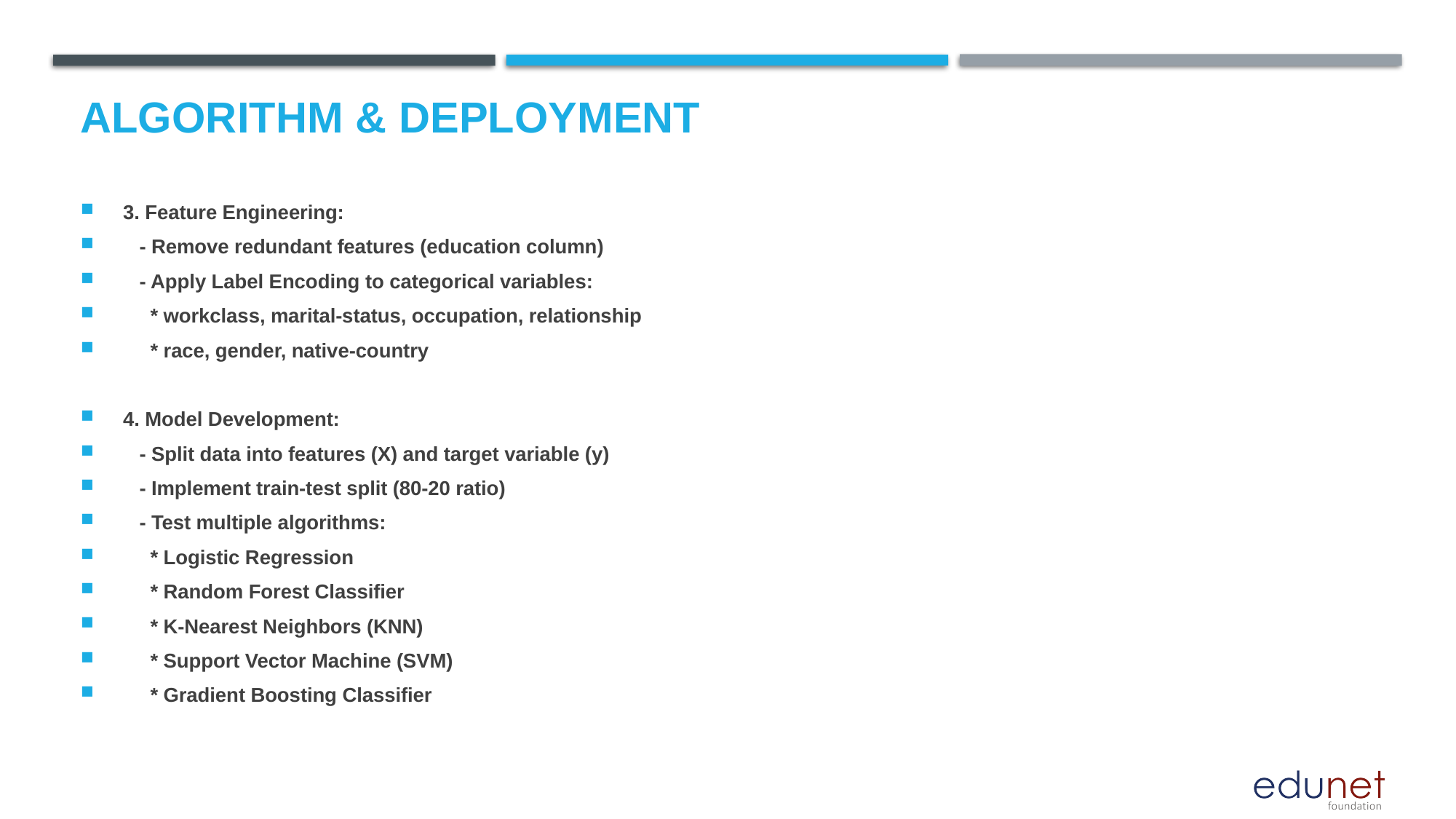

# Algorithm & Deployment

3. Feature Engineering:
   - Remove redundant features (education column)
   - Apply Label Encoding to categorical variables:
     * workclass, marital-status, occupation, relationship
     * race, gender, native-country

4. Model Development:
   - Split data into features (X) and target variable (y)
   - Implement train-test split (80-20 ratio)
   - Test multiple algorithms:
     * Logistic Regression
     * Random Forest Classifier
     * K-Nearest Neighbors (KNN)
     * Support Vector Machine (SVM)
     * Gradient Boosting Classifier